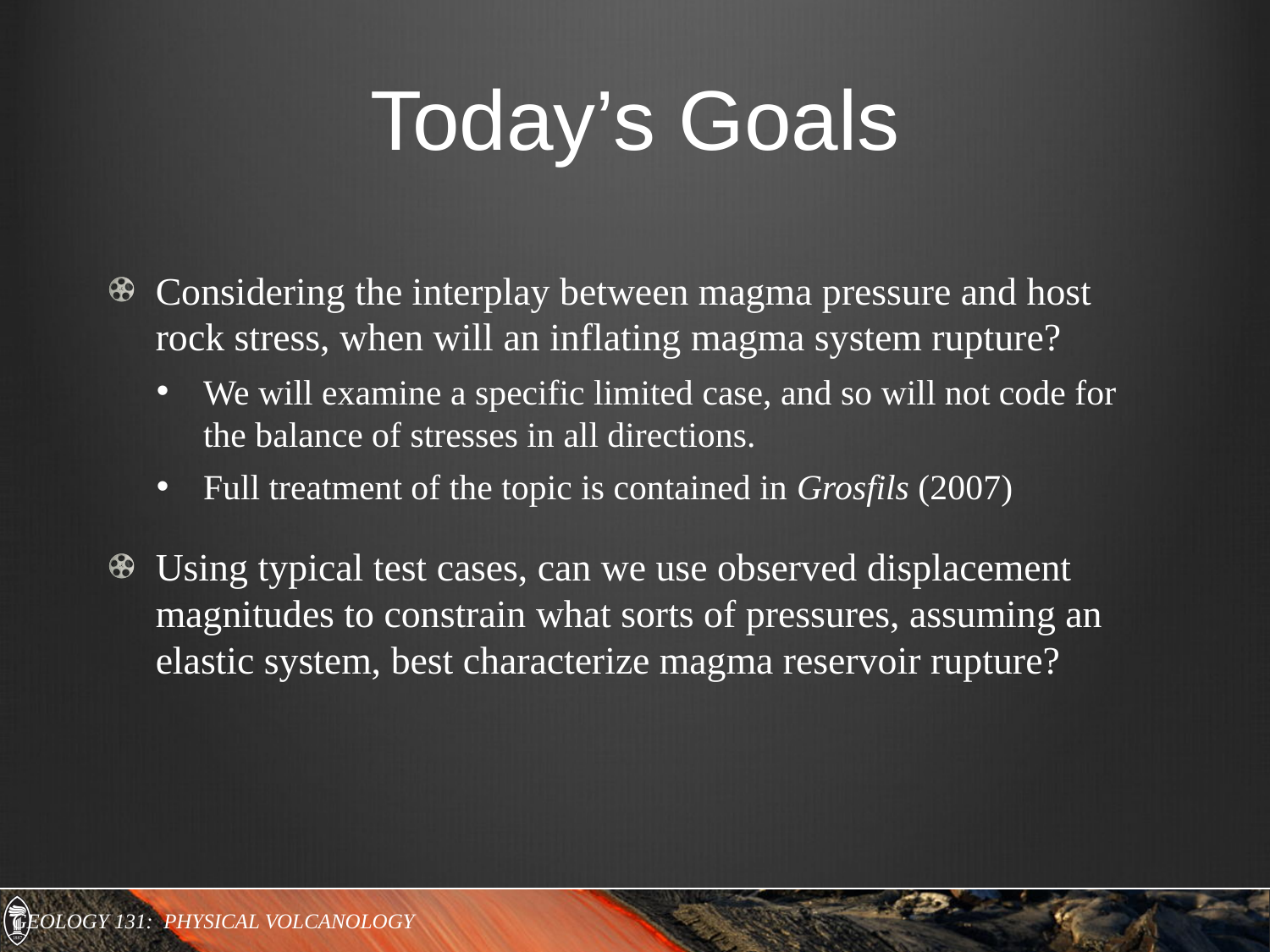

# Today’s Goals
Considering the interplay between magma pressure and host rock stress, when will an inflating magma system rupture?
We will examine a specific limited case, and so will not code for the balance of stresses in all directions.
Full treatment of the topic is contained in Grosfils (2007)
Using typical test cases, can we use observed displacement magnitudes to constrain what sorts of pressures, assuming an elastic system, best characterize magma reservoir rupture?